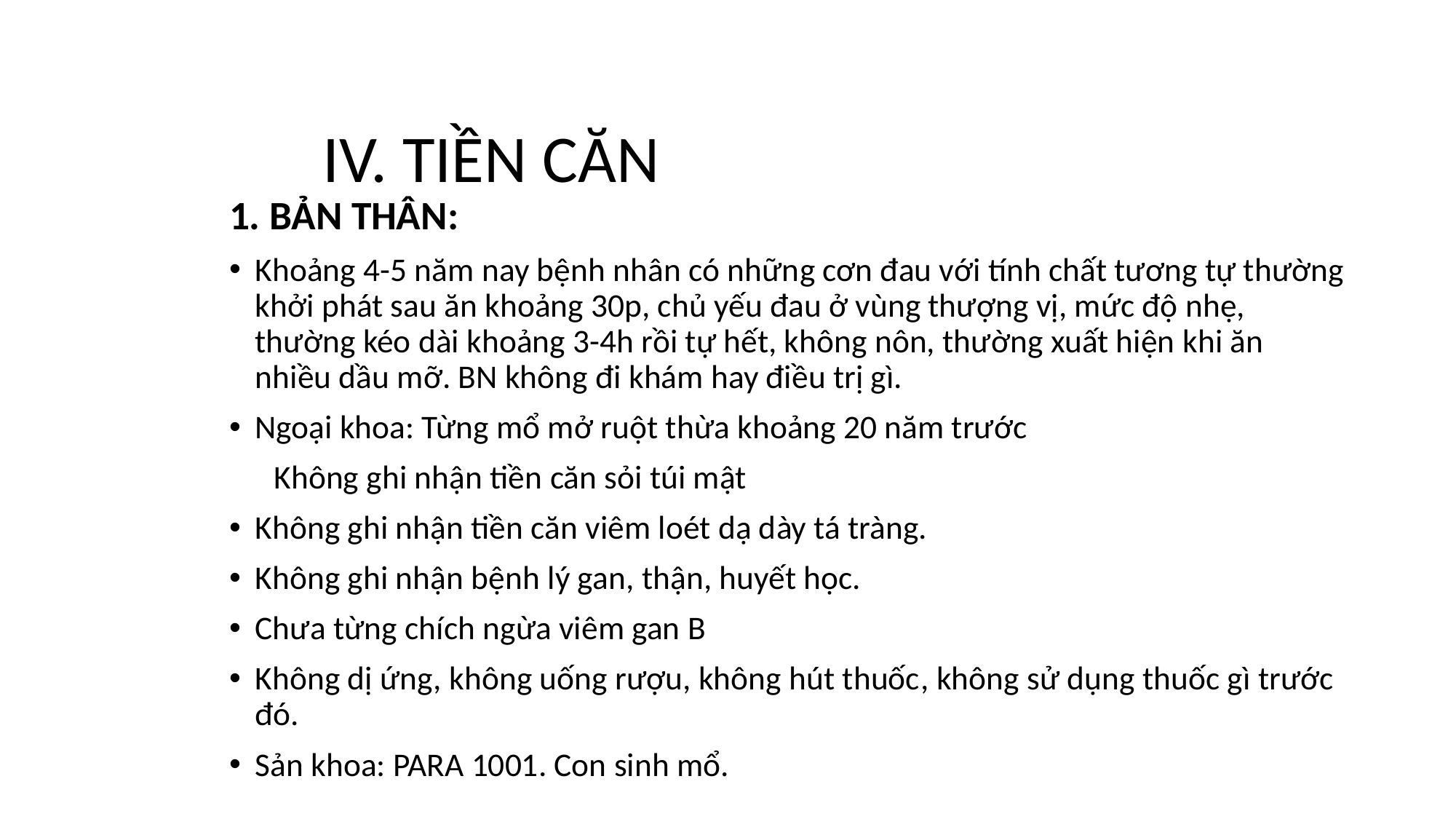

# IV. TIỀN CĂN
1. BẢN THÂN:
Khoảng 4-5 năm nay bệnh nhân có những cơn đau với tính chất tương tự thường khởi phát sau ăn khoảng 30p, chủ yếu đau ở vùng thượng vị, mức độ nhẹ, thường kéo dài khoảng 3-4h rồi tự hết, không nôn, thường xuất hiện khi ăn nhiều dầu mỡ. BN không đi khám hay điều trị gì.
Ngoại khoa: Từng mổ mở ruột thừa khoảng 20 năm trước
      Không ghi nhận tiền căn sỏi túi mật
Không ghi nhận tiền căn viêm loét dạ dày tá tràng.
Không ghi nhận bệnh lý gan, thận, huyết học.
Chưa từng chích ngừa viêm gan B
Không dị ứng, không uống rượu, không hút thuốc, không sử dụng thuốc gì trước đó.
Sản khoa: PARA 1001. Con sinh mổ.